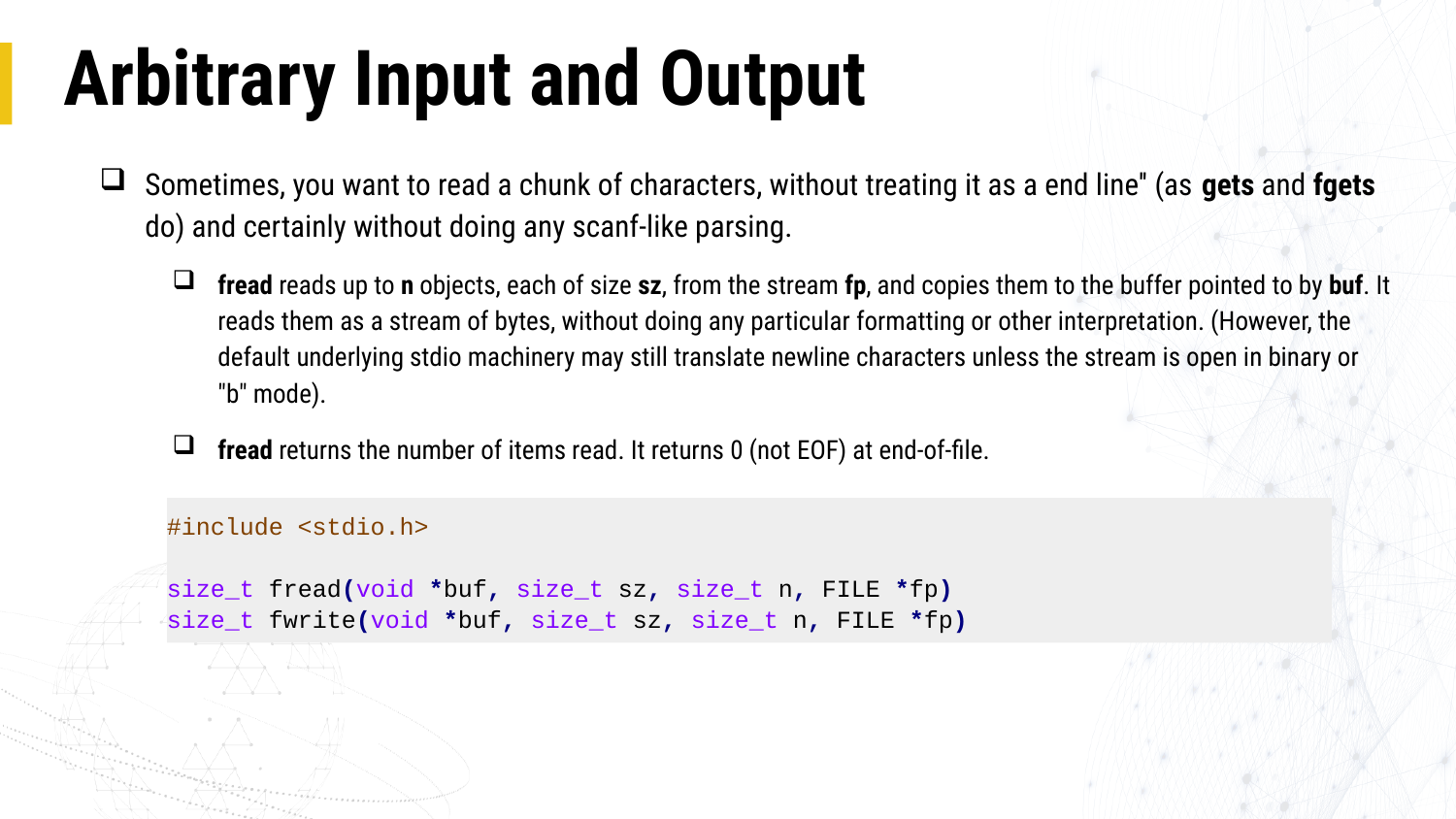

# Arbitrary Input and Output
Sometimes, you want to read a chunk of characters, without treating it as a end line'' (as gets and fgets do) and certainly without doing any scanf-like parsing.
fread reads up to n objects, each of size sz, from the stream fp, and copies them to the buffer pointed to by buf. It reads them as a stream of bytes, without doing any particular formatting or other interpretation. (However, the default underlying stdio machinery may still translate newline characters unless the stream is open in binary or "b" mode).
fread returns the number of items read. It returns 0 (not EOF) at end-of-file.
#include <stdio.h>

size_t fread(void *buf, size_t sz, size_t n, FILE *fp)
size_t fwrite(void *buf, size_t sz, size_t n, FILE *fp)